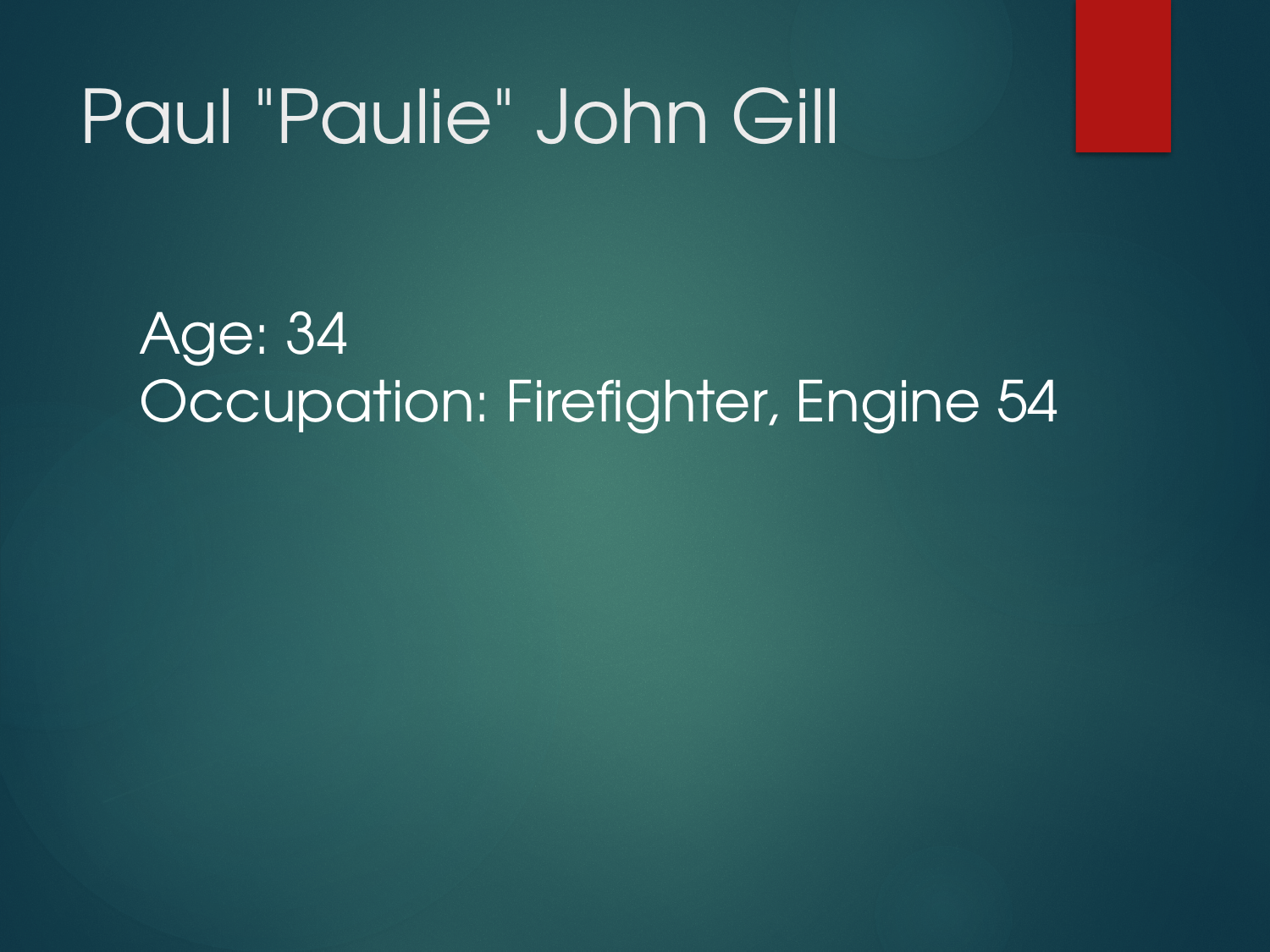

# Paul "Paulie" John Gill

Age: 34
Occupation: Firefighter, Engine 54